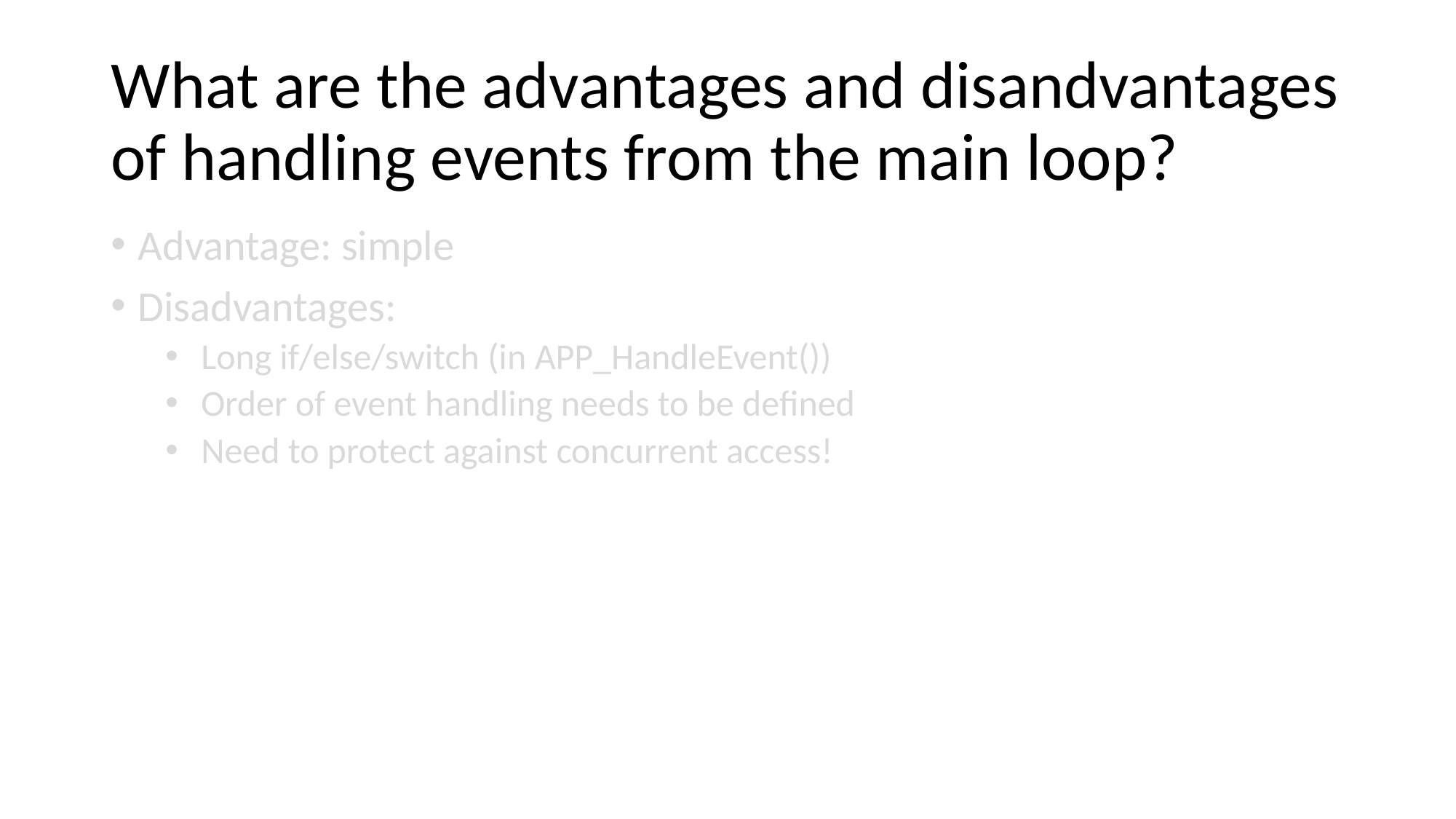

# What are the advantages and disandvantages of handling events from the main loop?
Advantage: simple
Disadvantages:
 Long if/else/switch (in APP_HandleEvent())
 Order of event handling needs to be defined
 Need to protect against concurrent access!